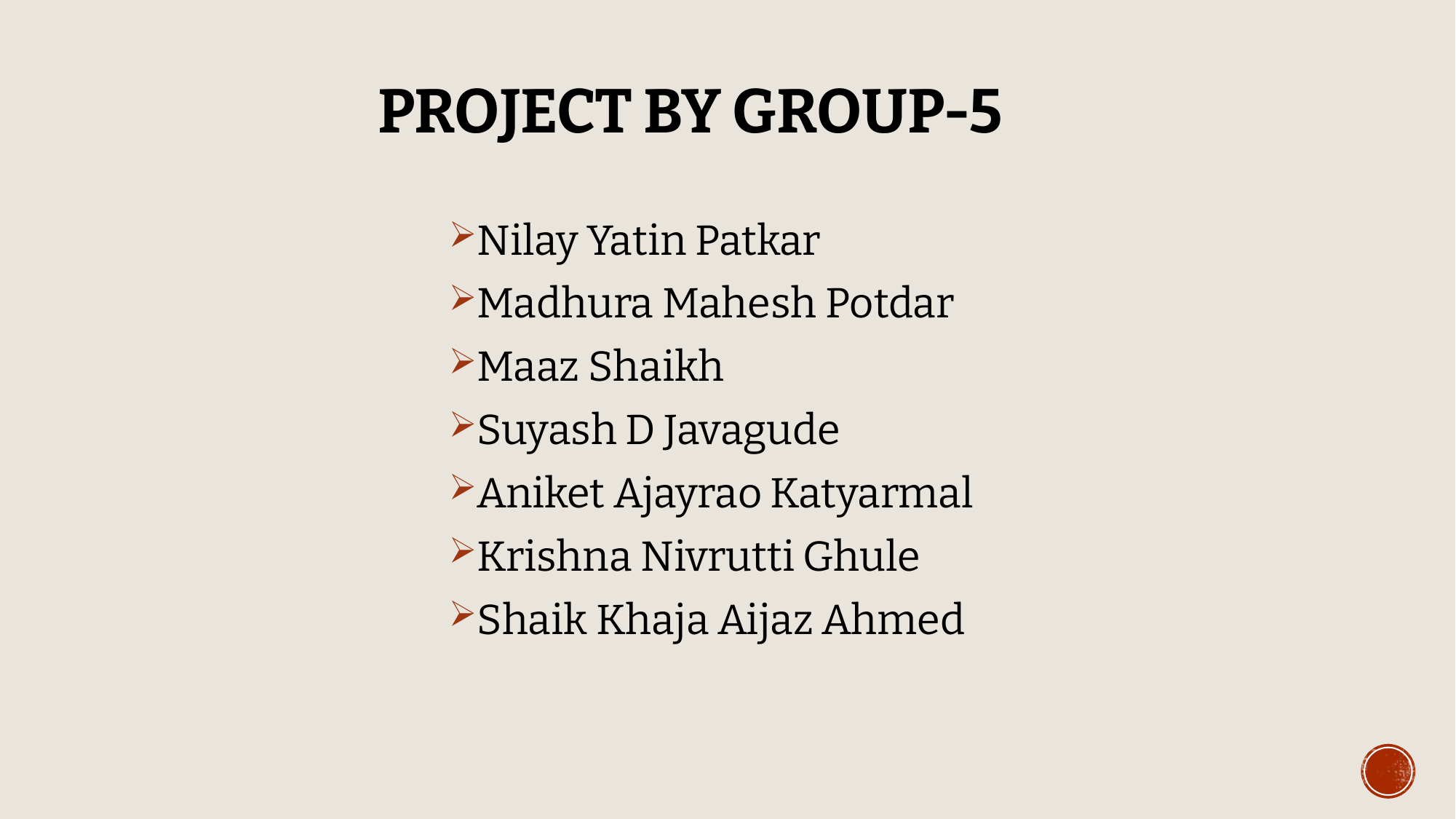

# Project By Group-5
Nilay Yatin Patkar
Madhura Mahesh Potdar
Maaz Shaikh
Suyash D Javagude
Aniket Ajayrao Katyarmal
Krishna Nivrutti Ghule
Shaik Khaja Aijaz Ahmed